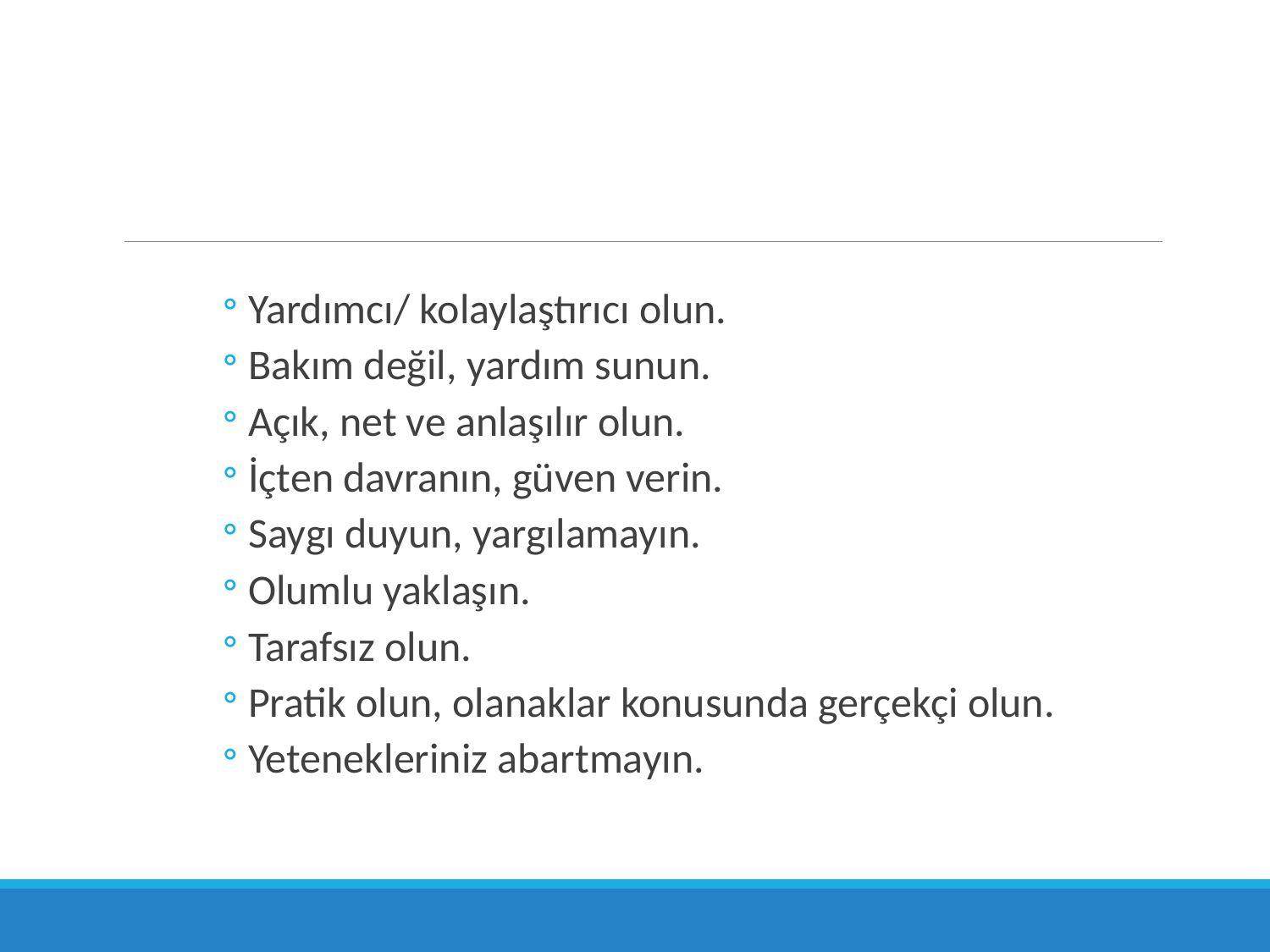

Yardımcı/ kolaylaştırıcı olun.
Bakım değil, yardım sunun.
Açık, net ve anlaşılır olun.
İçten davranın, güven verin.
Saygı duyun, yargılamayın.
Olumlu yaklaşın.
Tarafsız olun.
Pratik olun, olanaklar konusunda gerçekçi olun.
Yetenekleriniz abartmayın.